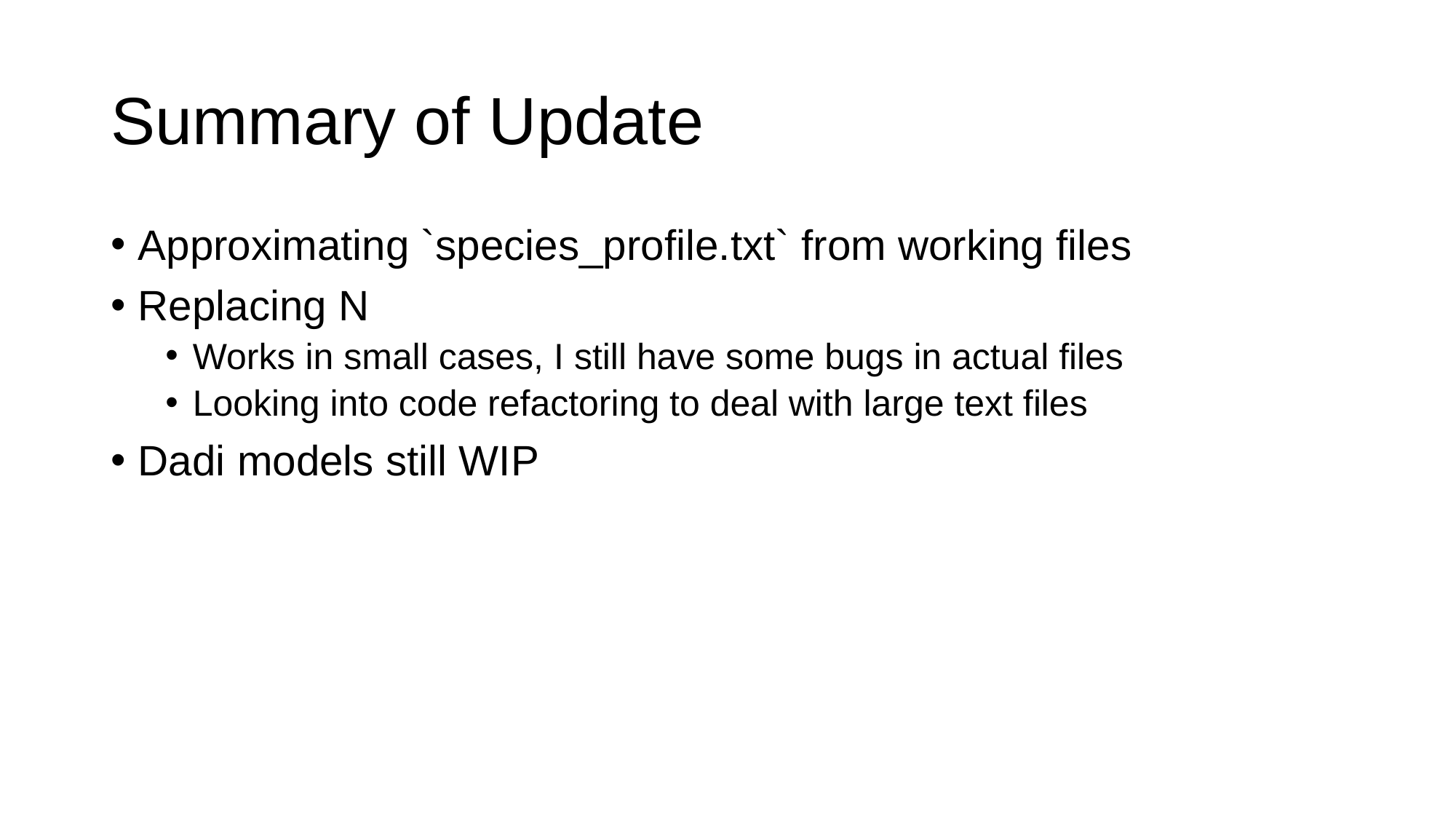

# Summary of Update
Approximating `species_profile.txt` from working files
Replacing N
Works in small cases, I still have some bugs in actual files
Looking into code refactoring to deal with large text files
Dadi models still WIP